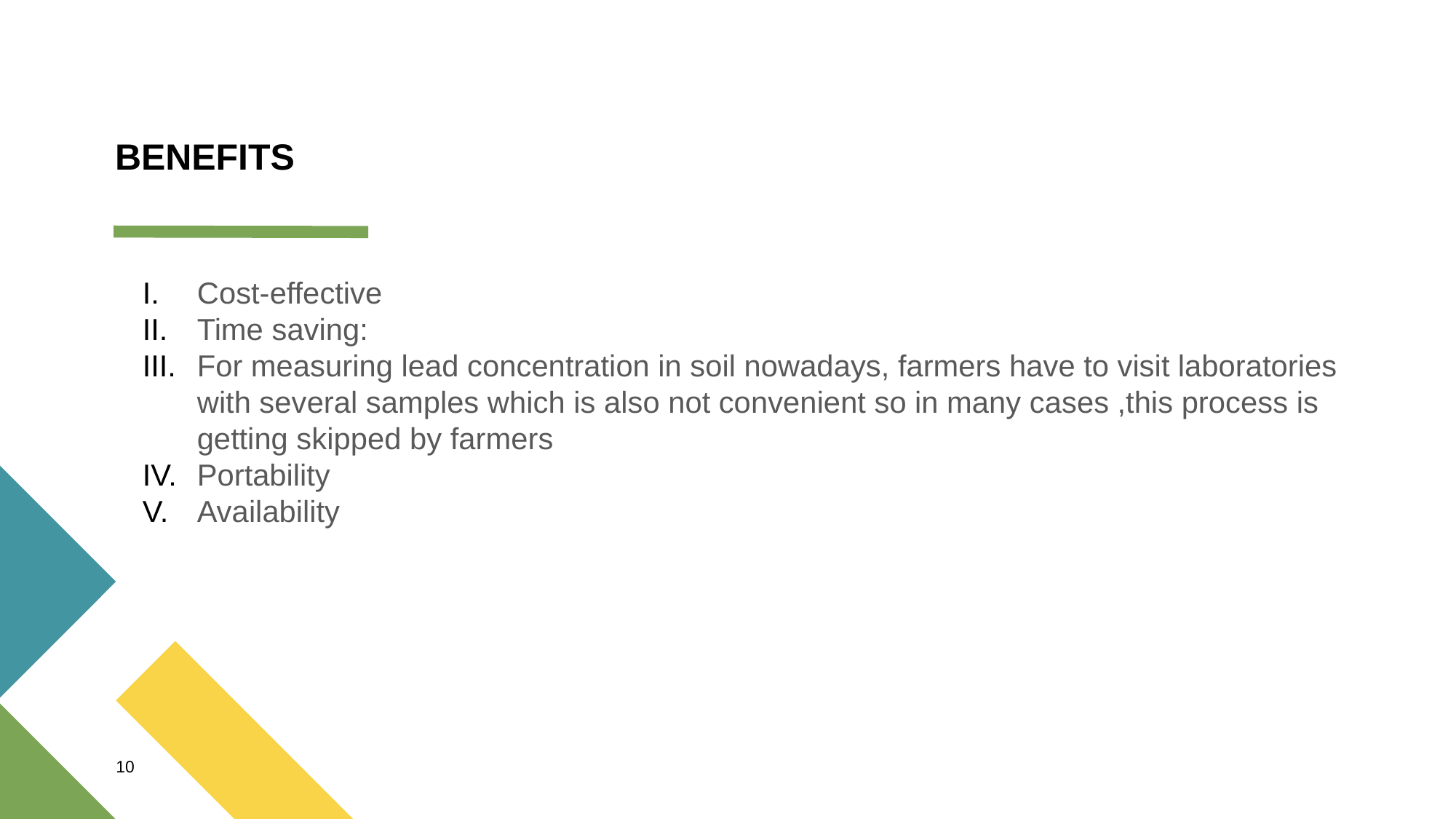

# BENEFITS
Cost-effective
Time saving:
For measuring lead concentration in soil nowadays, farmers have to visit laboratories with several samples which is also not convenient so in many cases ,this process is getting skipped by farmers
Portability
Availability

10